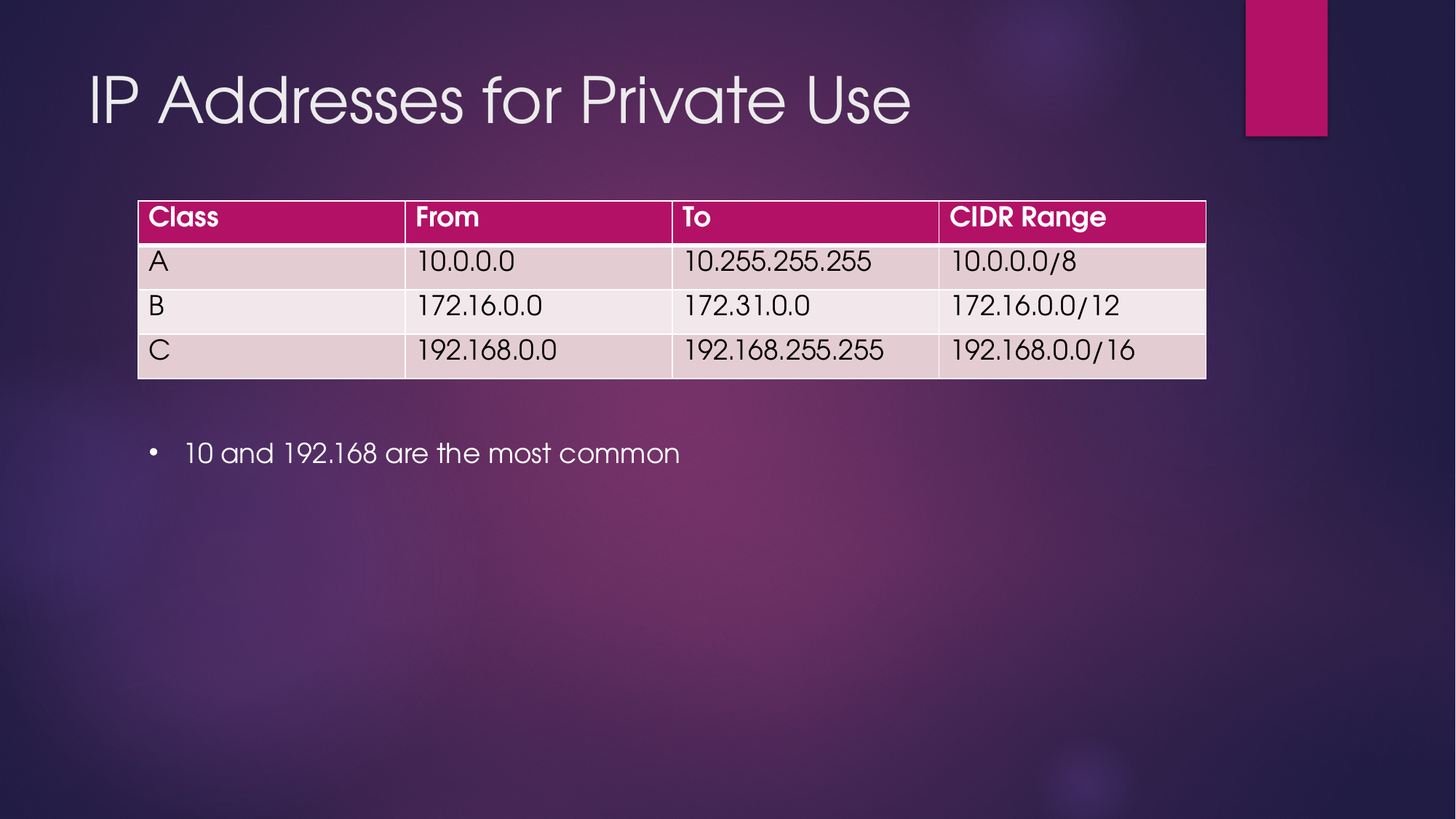

# IP Addresses for Private Use
| Class | From | To | CIDR Range |
| --- | --- | --- | --- |
| A | 10.0.0.0 | 10.255.255.255 | 10.0.0.0/8 |
| B | 172.16.0.0 | 172.31.0.0 | 172.16.0.0/12 |
| C | 192.168.0.0 | 192.168.255.255 | 192.168.0.0/16 |
10 and 192.168 are the most common